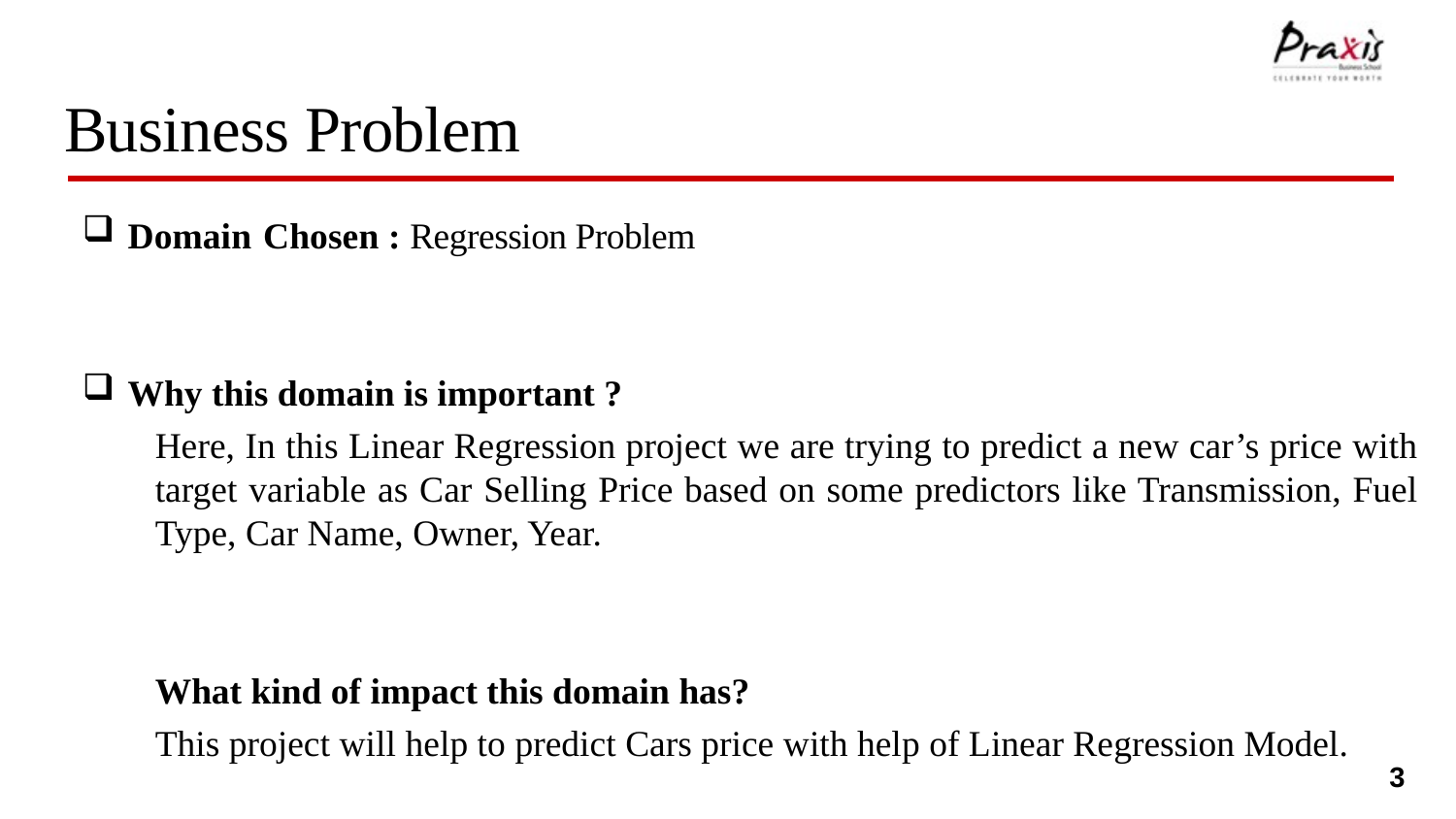

# Business Problem
Domain Chosen : Regression Problem

Why this domain is important ?
Here, In this Linear Regression project we are trying to predict a new car’s price with target variable as Car Selling Price based on some predictors like Transmission, Fuel Type, Car Name, Owner, Year.

What kind of impact this domain has?
This project will help to predict Cars price with help of Linear Regression Model.
3